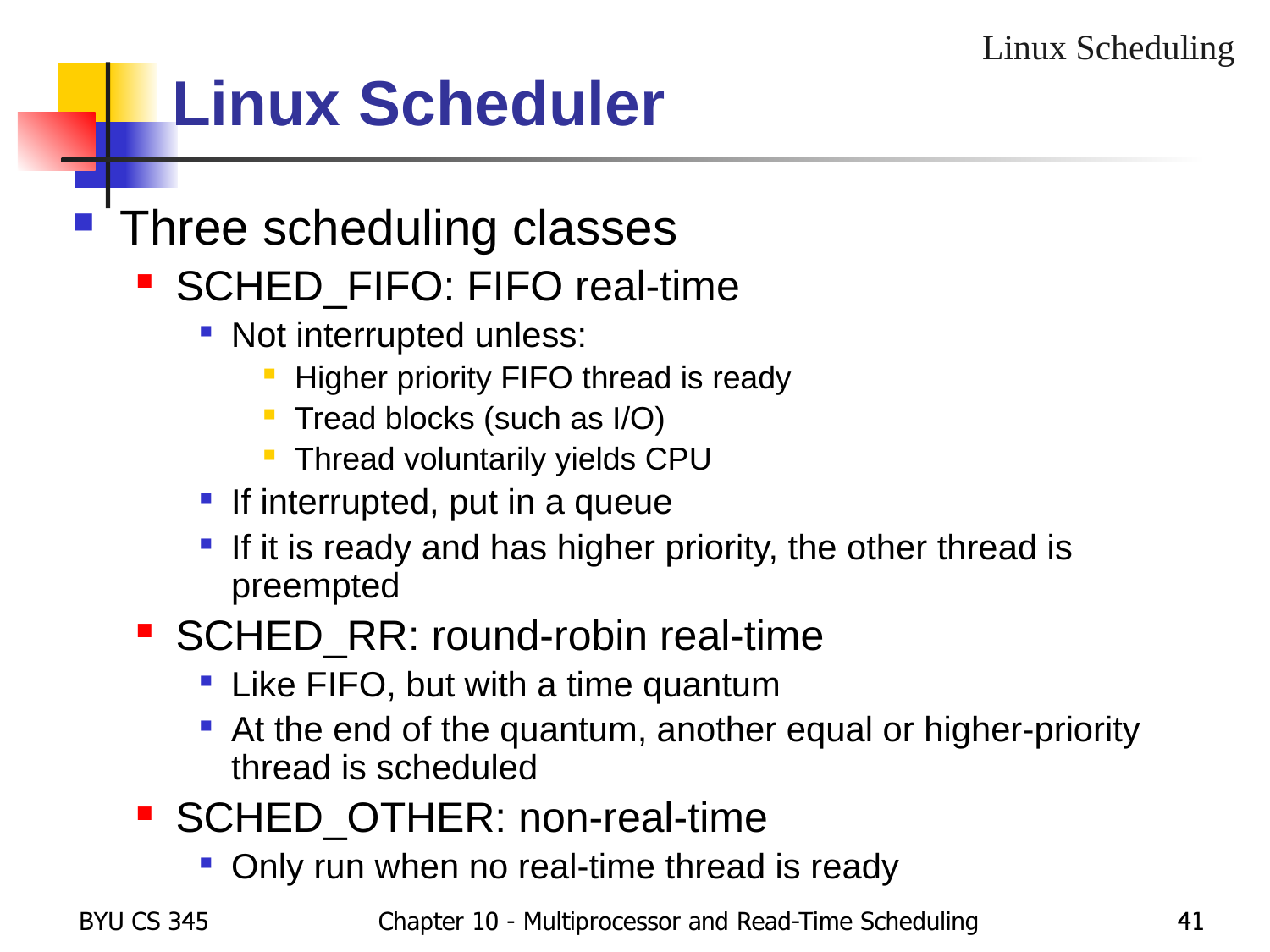

Linux Scheduling
# Linux Scheduler
Three scheduling classes
SCHED_FIFO: FIFO real-time
Not interrupted unless:
Higher priority FIFO thread is ready
Tread blocks (such as I/O)
Thread voluntarily yields CPU
If interrupted, put in a queue
If it is ready and has higher priority, the other thread is preempted
SCHED_RR: round-robin real-time
Like FIFO, but with a time quantum
At the end of the quantum, another equal or higher-priority thread is scheduled
SCHED_OTHER: non-real-time
Only run when no real-time thread is ready
BYU CS 345
Chapter 10 - Multiprocessor and Read-Time Scheduling
41